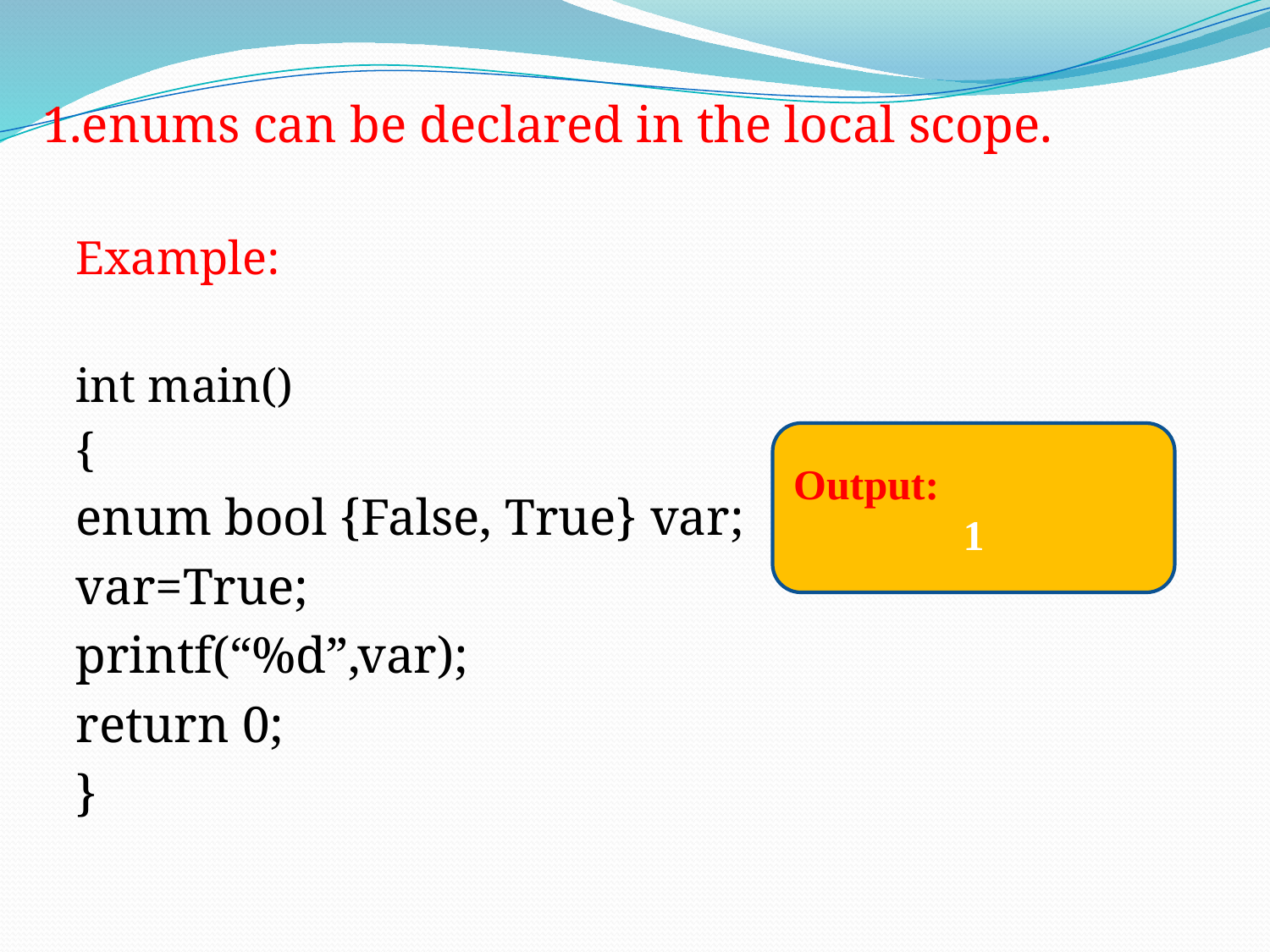

# 1.enums can be declared in the local scope.
Example:

int main()
{
enum bool {False, True} var;
var=True;
printf(“%d”,var);
return 0;
}

Output:
1